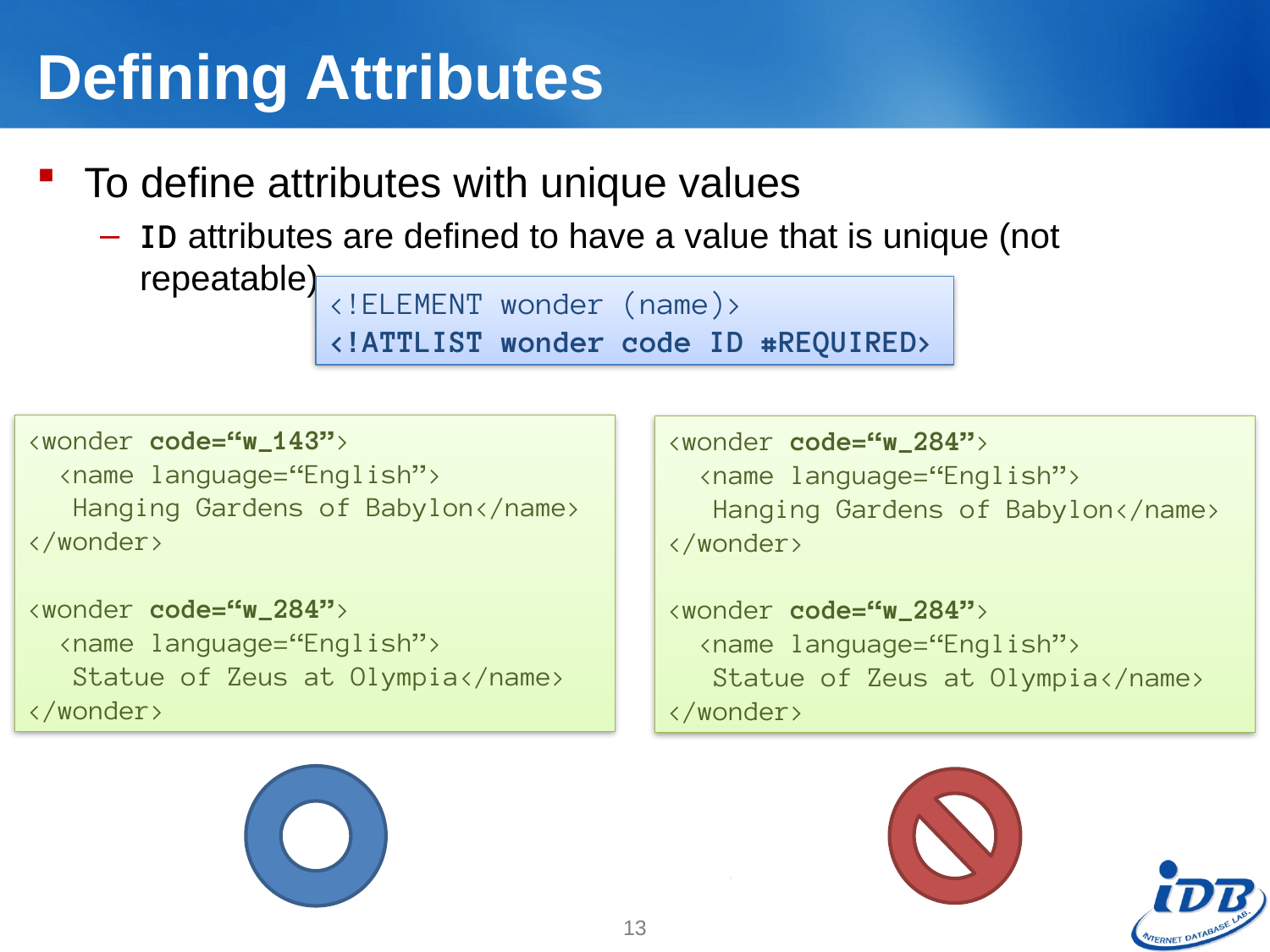

# Defining Attributes
To define attributes with unique values
ID attributes are defined to have a value that is unique (not repeatable)
<!ELEMENT wonder (name)>
<!ATTLIST wonder code ID #REQUIRED>
<wonder code=“w_143”>
  <name language=“English”>
   Hanging Gardens of Babylon</name>
</wonder>

<wonder code=“w_284”>
  <name language=“English”>
   Statue of Zeus at Olympia</name>
</wonder>
<wonder code=“w_284”>
  <name language=“English”>
   Hanging Gardens of Babylon</name>
</wonder>

<wonder code=“w_284”>
  <name language=“English”>
   Statue of Zeus at Olympia</name>
</wonder>

13